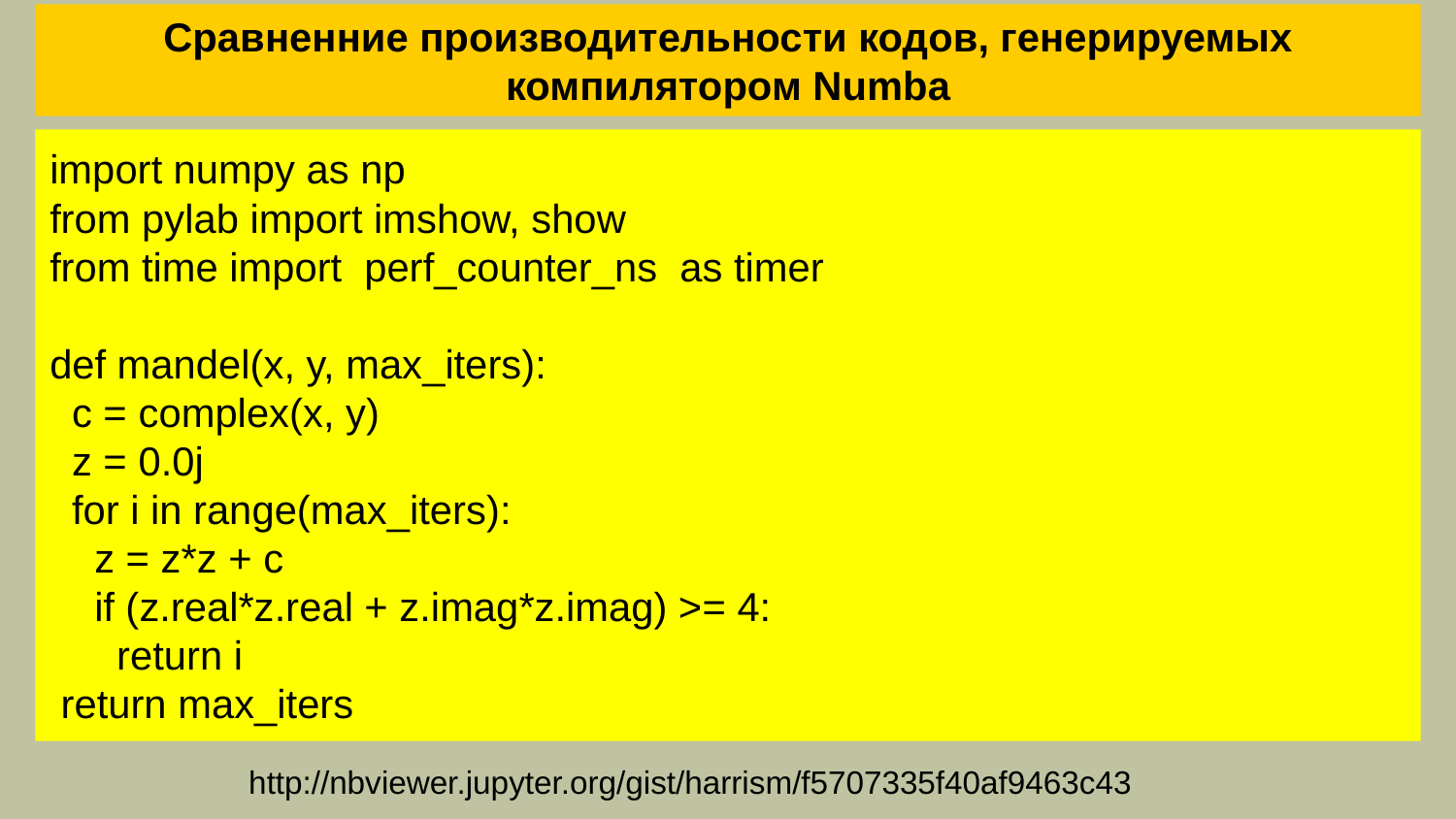

Сравненние производительности кодов, генерируемых
компилятором Numba
import numpy as np
from pylab import imshow, show
from time import  perf_counter_ns  as timer

def mandel(x, y, max_iters):
  c = complex(x, y)
  z = 0.0j
  for i in range(max_iters):
    z = z*z + c
    if (z.real*z.real + z.imag*z.imag) >= 4:
      return i
 return max_iters
http://nbviewer.jupyter.org/gist/harrism/f5707335f40af9463c43